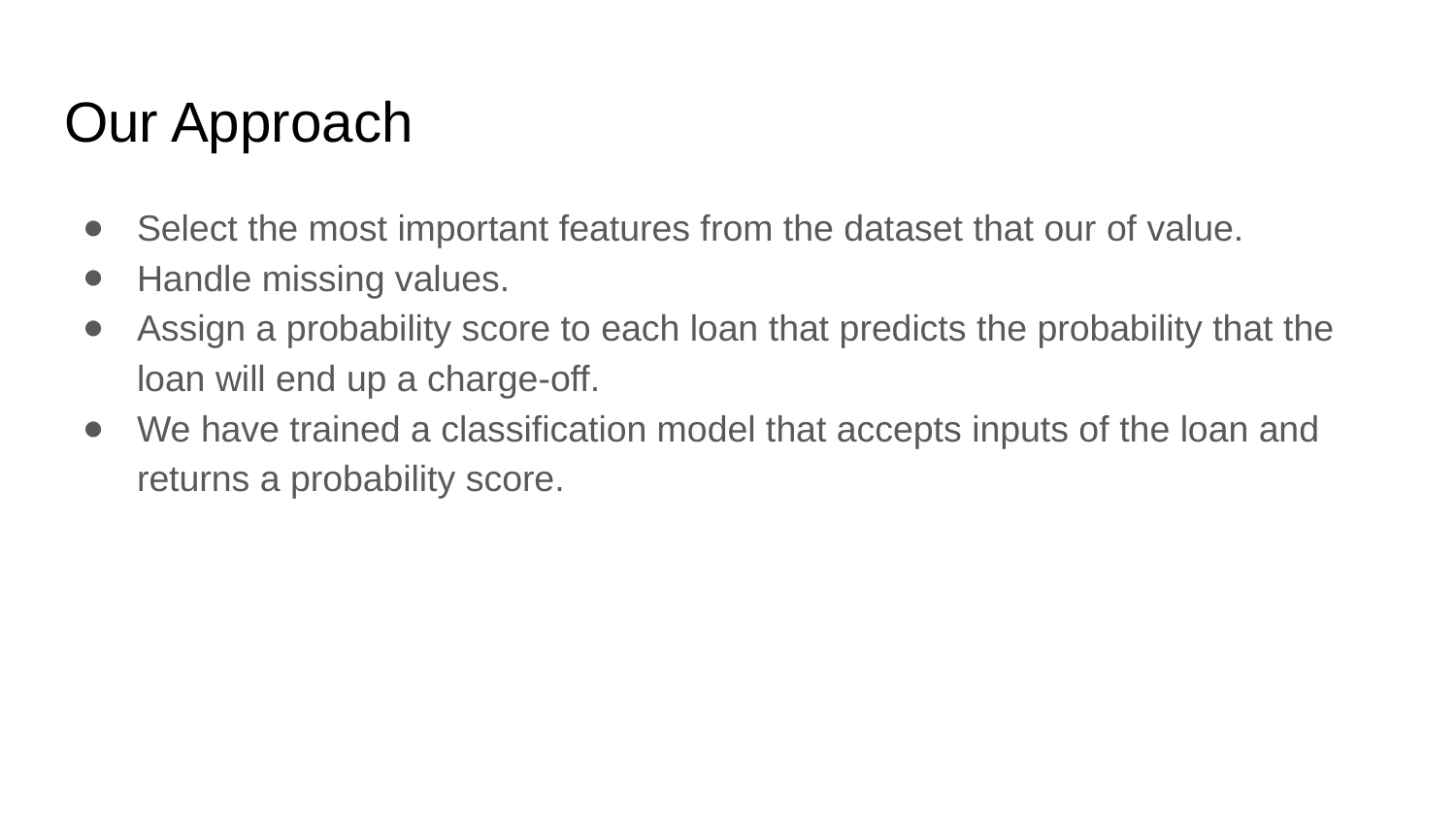

# Our Approach
Select the most important features from the dataset that our of value.
Handle missing values.
Assign a probability score to each loan that predicts the probability that the loan will end up a charge-off.
We have trained a classification model that accepts inputs of the loan and returns a probability score.